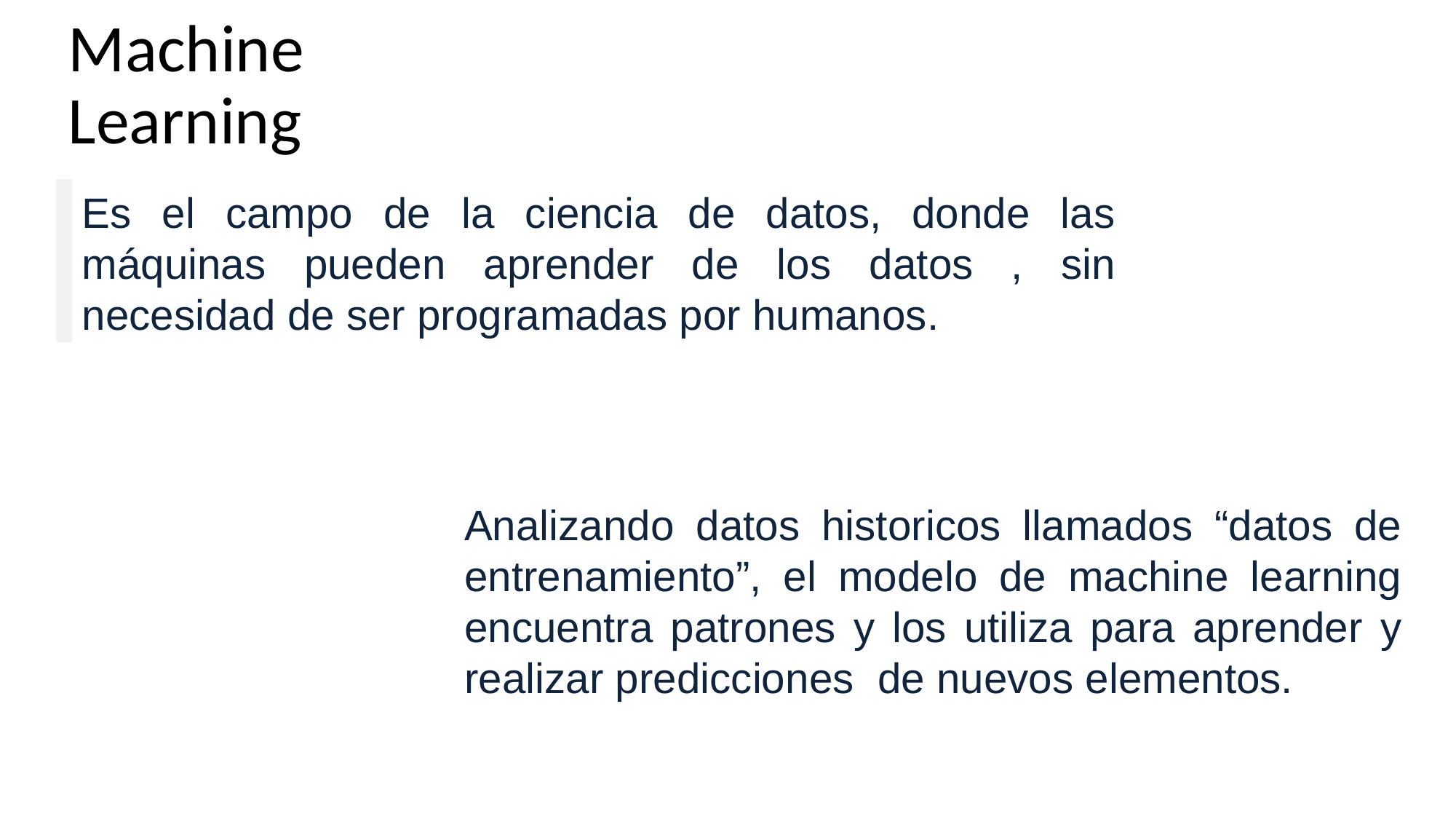

Machine Learning

Es el campo de la ciencia de datos, donde las máquinas pueden aprender de los datos , sin necesidad de ser programadas por humanos.

Analizando datos historicos llamados “datos de entrenamiento”, el modelo de machine learning encuentra patrones y los utiliza para aprender y realizar predicciones  de nuevos elementos.